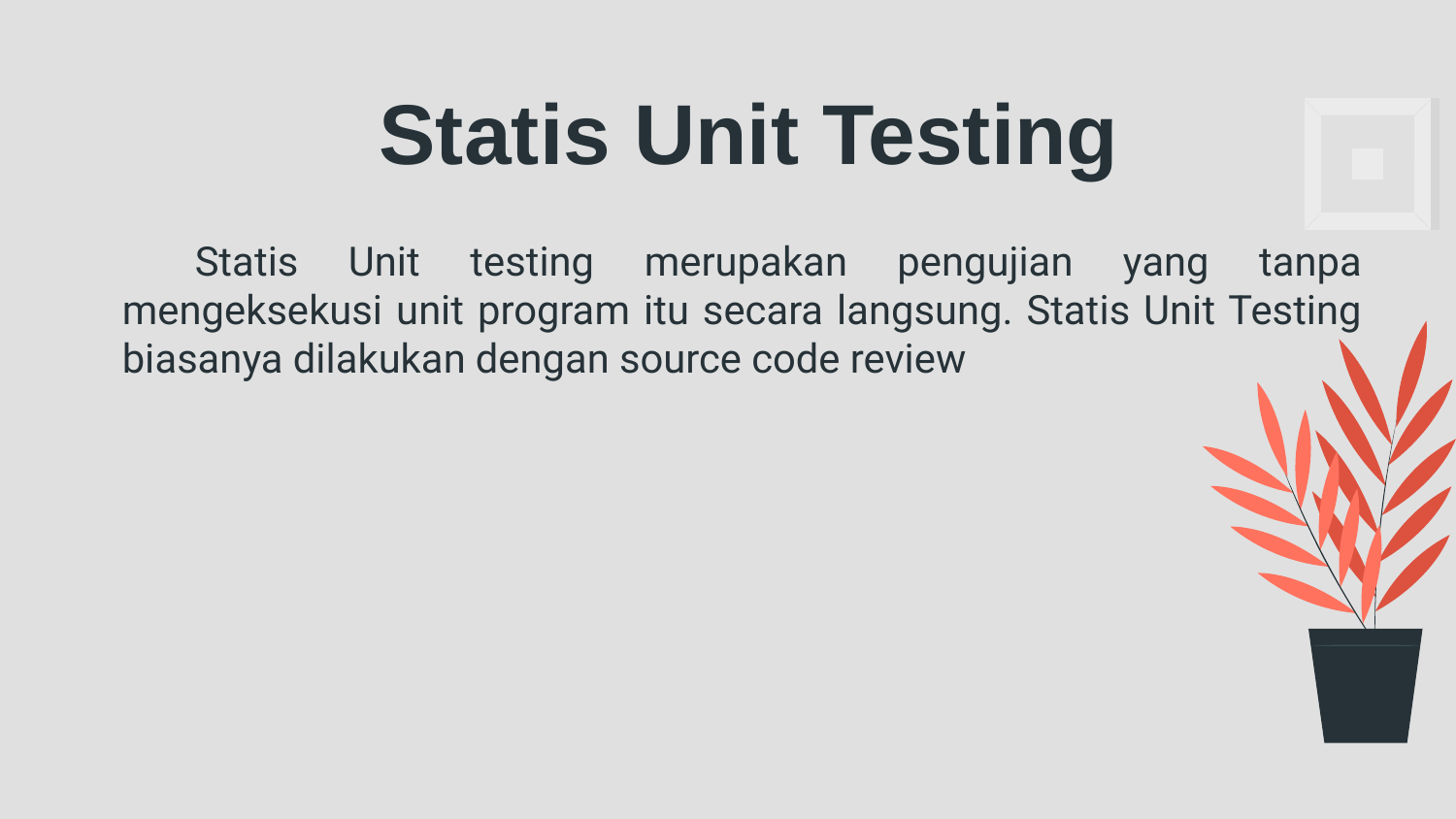

Statis Unit Testing

Statis Unit testing merupakan pengujian yang tanpa mengeksekusi unit program itu secara langsung. Statis Unit Testing biasanya dilakukan dengan source code review